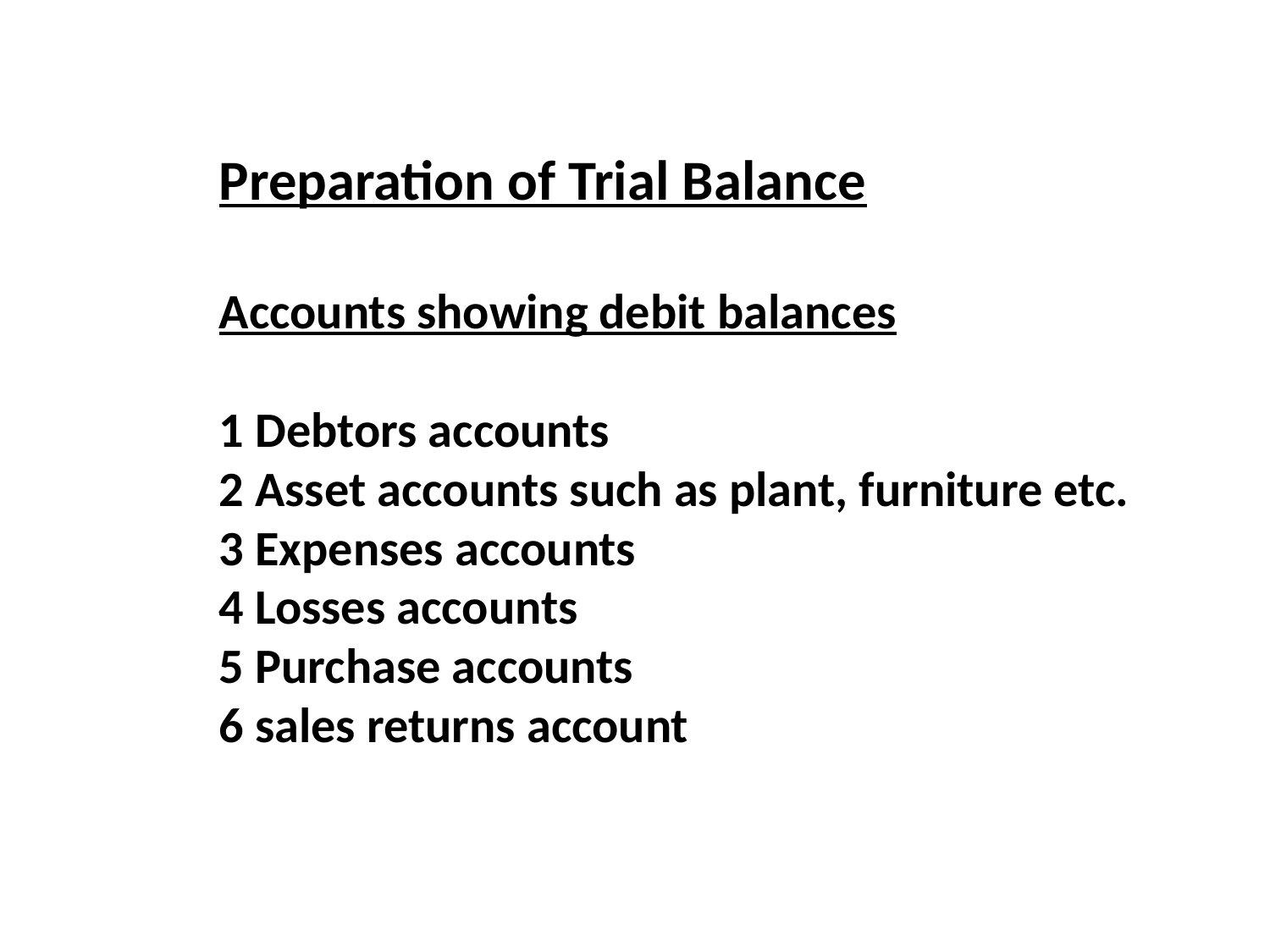

Preparation of Trial Balance

Accounts showing debit balances

1 Debtors accounts
2 Asset accounts such as plant, furniture etc.
3 Expenses accounts
4 Losses accounts
5 Purchase accounts
6 sales returns account